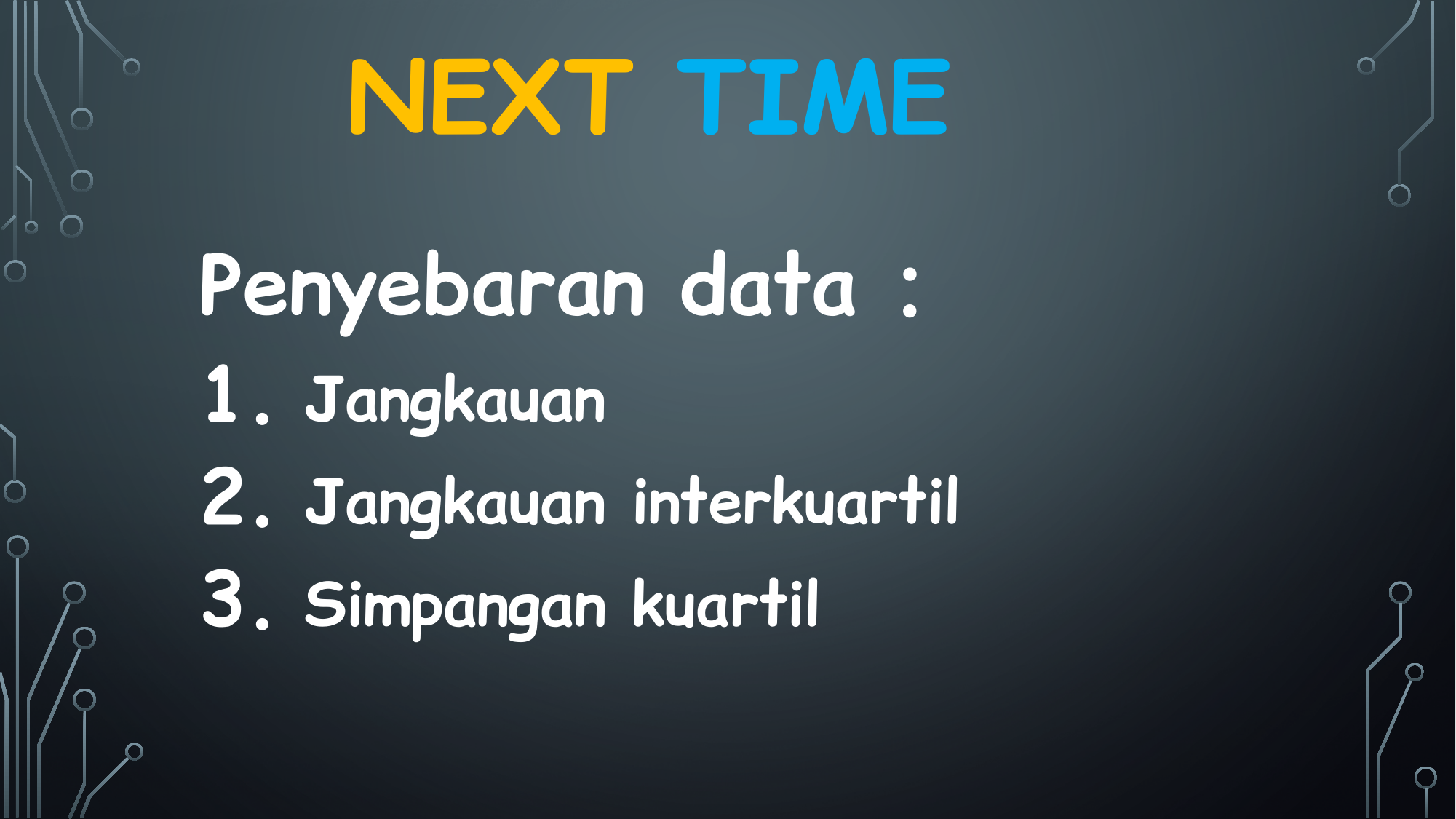

# Next time
Penyebaran data :
 Jangkauan
 Jangkauan interkuartil
 Simpangan kuartil